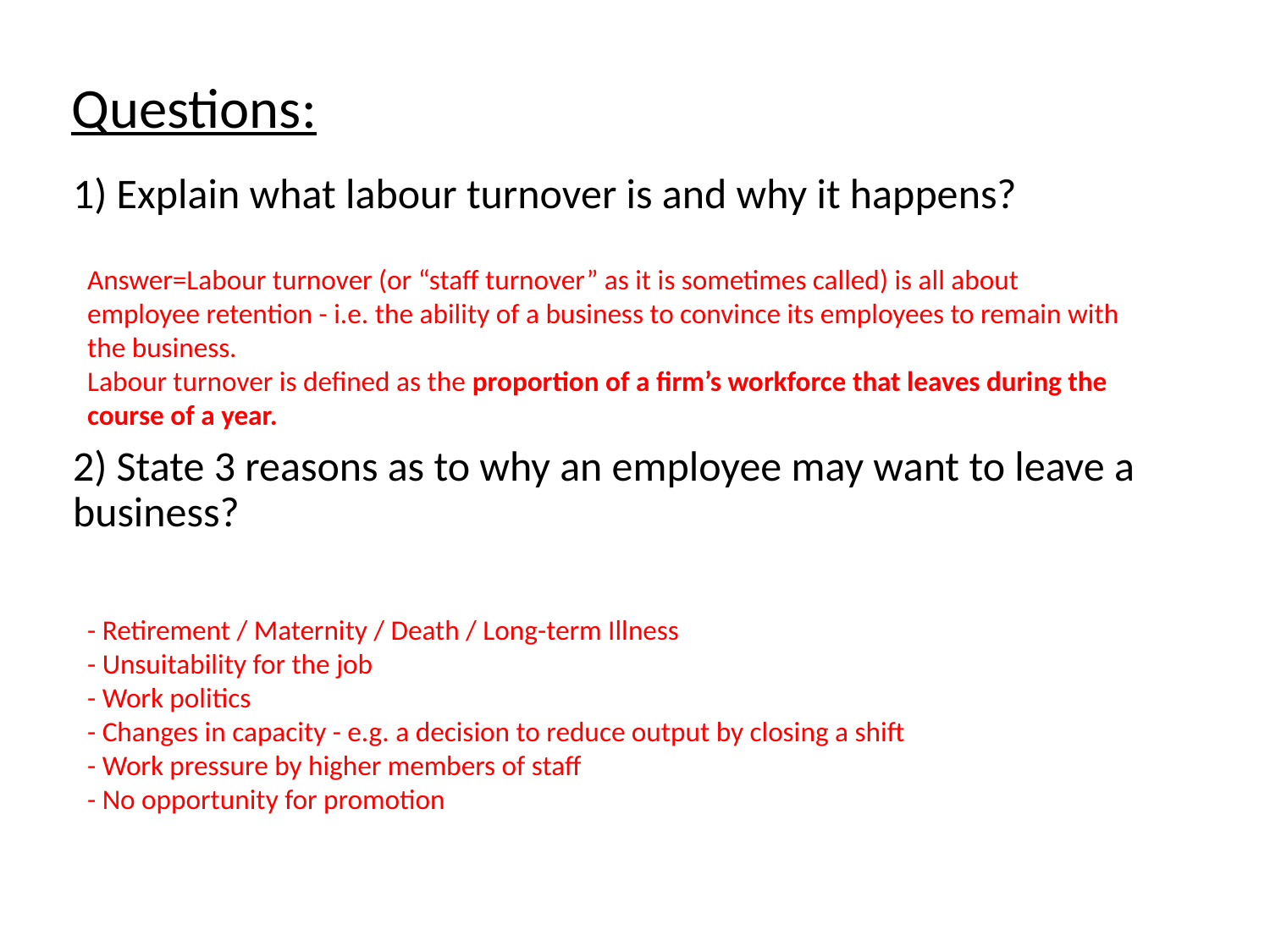

# Questions:
1) Explain what labour turnover is and why it happens?

2) State 3 reasons as to why an employee may want to leave a business?

Answer=Labour turnover (or “staff turnover” as it is sometimes called) is all about employee retention - i.e. the ability of a business to convince its employees to remain with the business.
Labour turnover is defined as the proportion of a firm’s workforce that leaves during the course of a year.
- Retirement / Maternity / Death / Long-term Illness
- Unsuitability for the job
- Work politics
- Changes in capacity - e.g. a decision to reduce output by closing a shift
- Work pressure by higher members of staff
- No opportunity for promotion